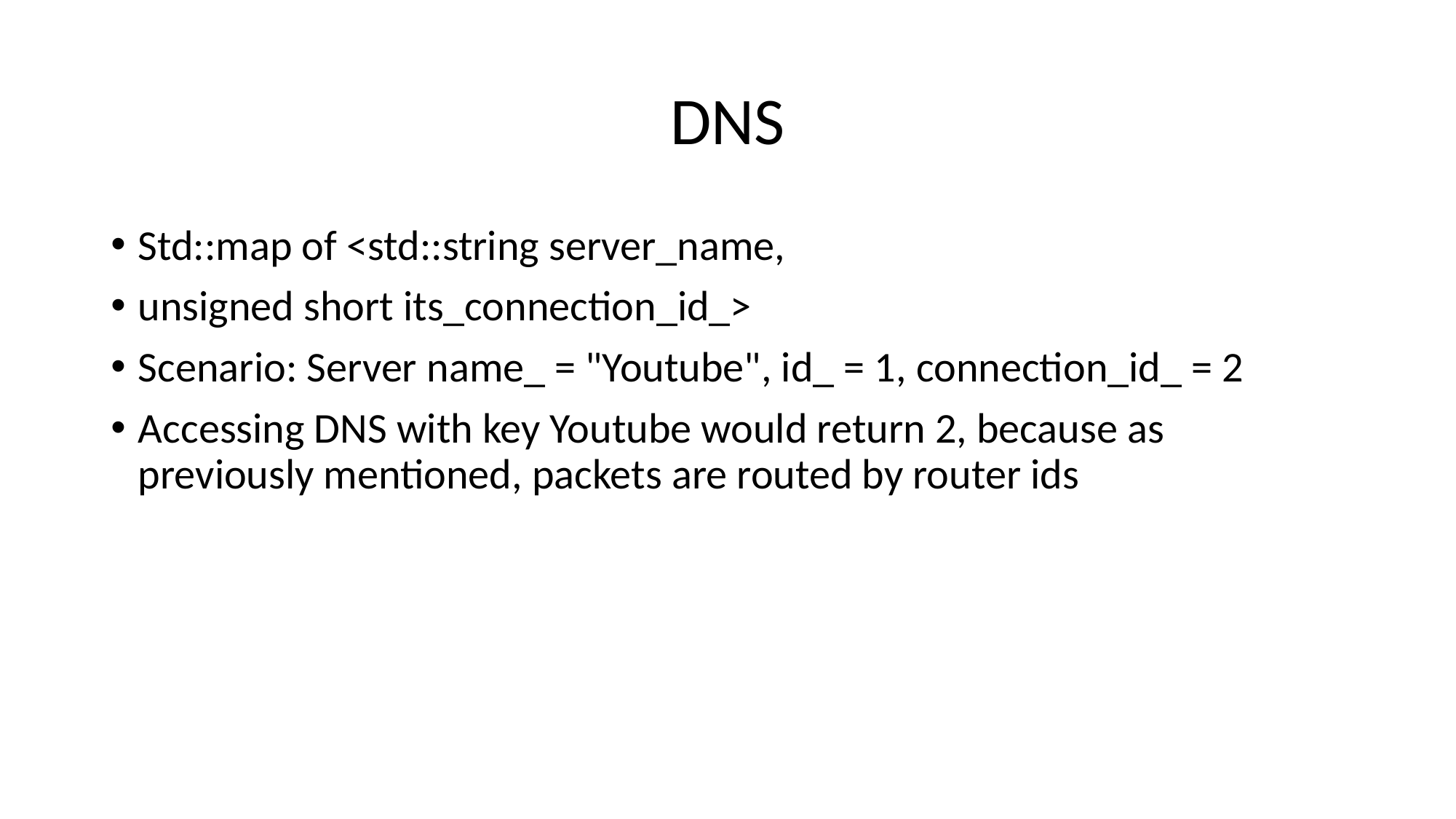

# DNS
Std::map of <std::string server_name,
unsigned short its_connection_id_>
Scenario: Server name_ = "Youtube", id_ = 1, connection_id_ = 2
Accessing DNS with key Youtube would return 2, because as previously mentioned, packets are routed by router ids